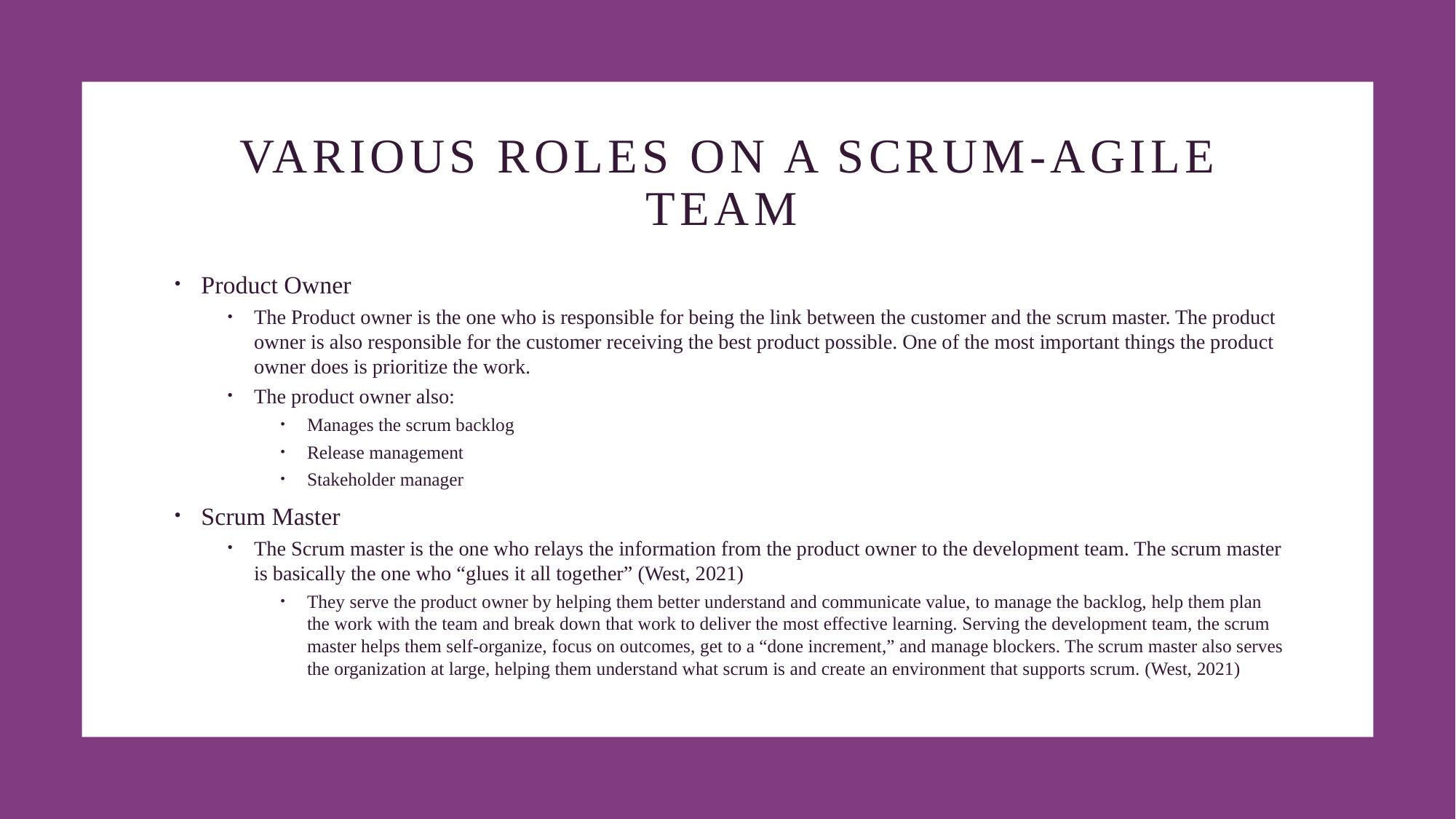

# various roles on a Scrum-agile Team
Product Owner
The Product owner is the one who is responsible for being the link between the customer and the scrum master. The product owner is also responsible for the customer receiving the best product possible. One of the most important things the product owner does is prioritize the work.
The product owner also:
Manages the scrum backlog
Release management
Stakeholder manager
Scrum Master
The Scrum master is the one who relays the information from the product owner to the development team. The scrum master is basically the one who “glues it all together” (West, 2021)
They serve the product owner by helping them better understand and communicate value, to manage the backlog, help them plan the work with the team and break down that work to deliver the most effective learning. Serving the development team, the scrum master helps them self-organize, focus on outcomes, get to a “done increment,” and manage blockers. The scrum master also serves the organization at large, helping them understand what scrum is and create an environment that supports scrum. (West, 2021)